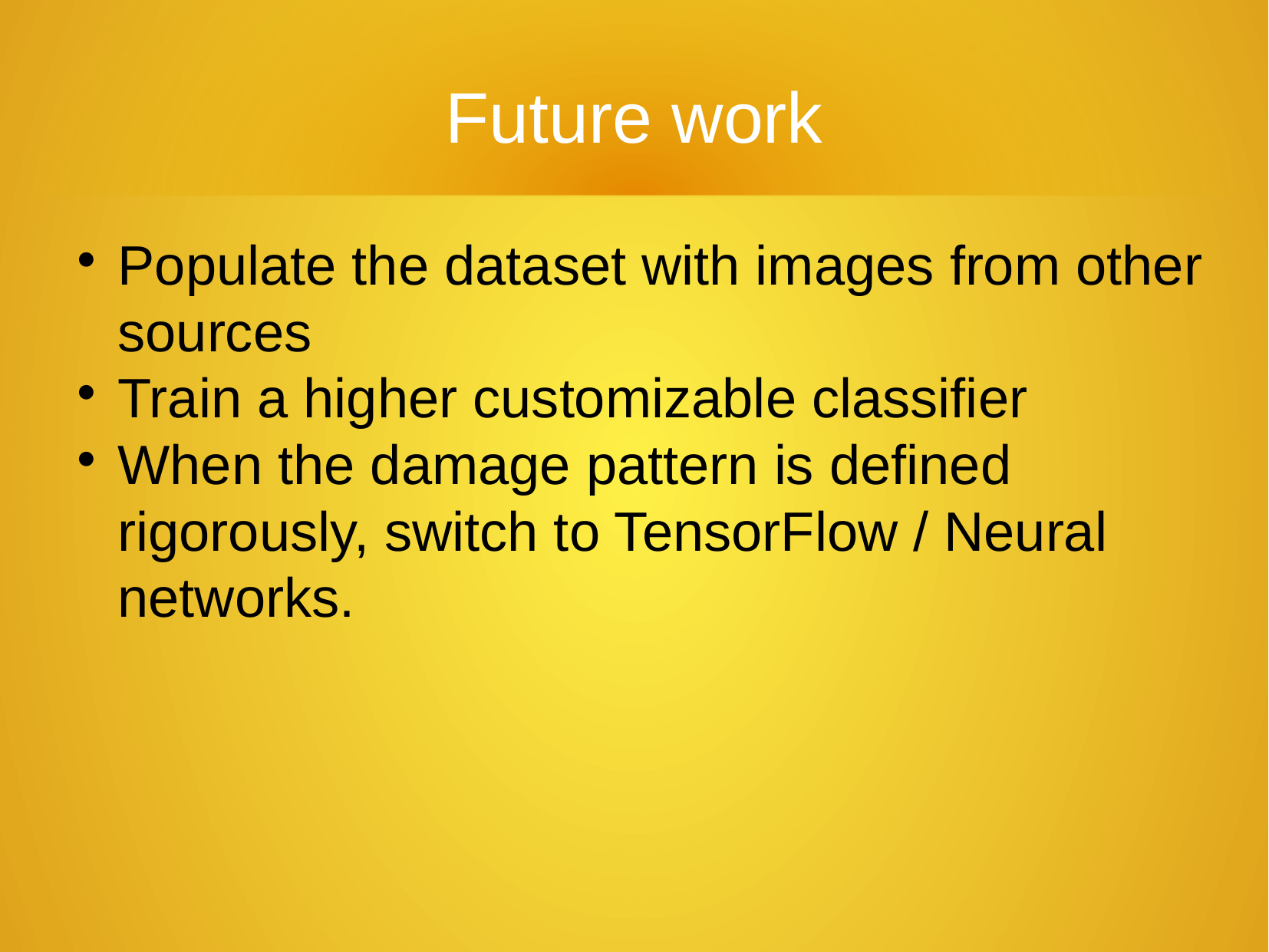

Future work
Populate the dataset with images from other sources
Train a higher customizable classifier
When the damage pattern is defined rigorously, switch to TensorFlow / Neural networks.